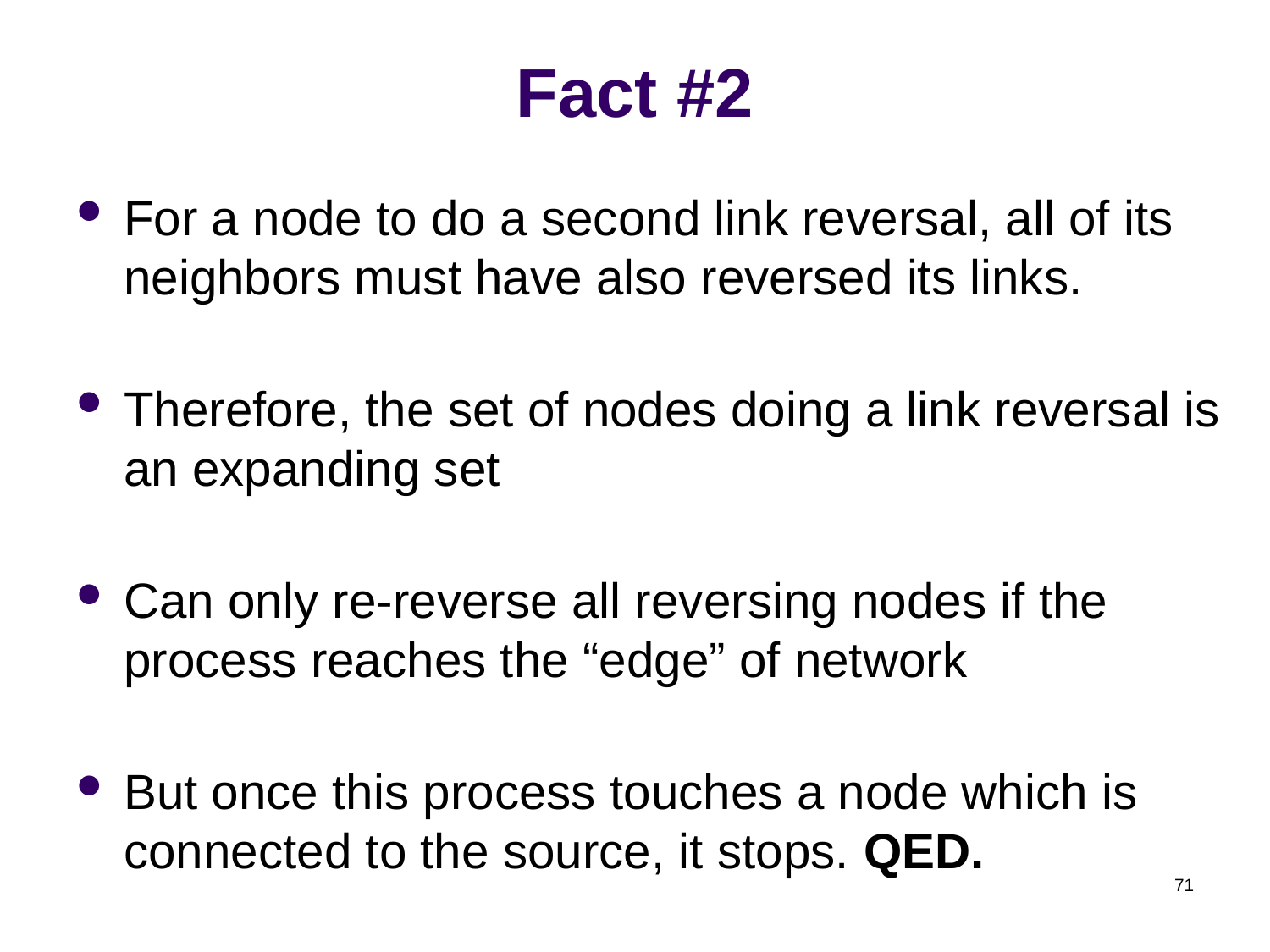

# Fact #2
For a node to do a second link reversal, all of its neighbors must have also reversed its links.

Therefore, the set of nodes doing a link reversal is an expanding set

Can only re-reverse all reversing nodes if the process reaches the “edge” of network

But once this process touches a node which is connected to the source, it stops. QED.

71